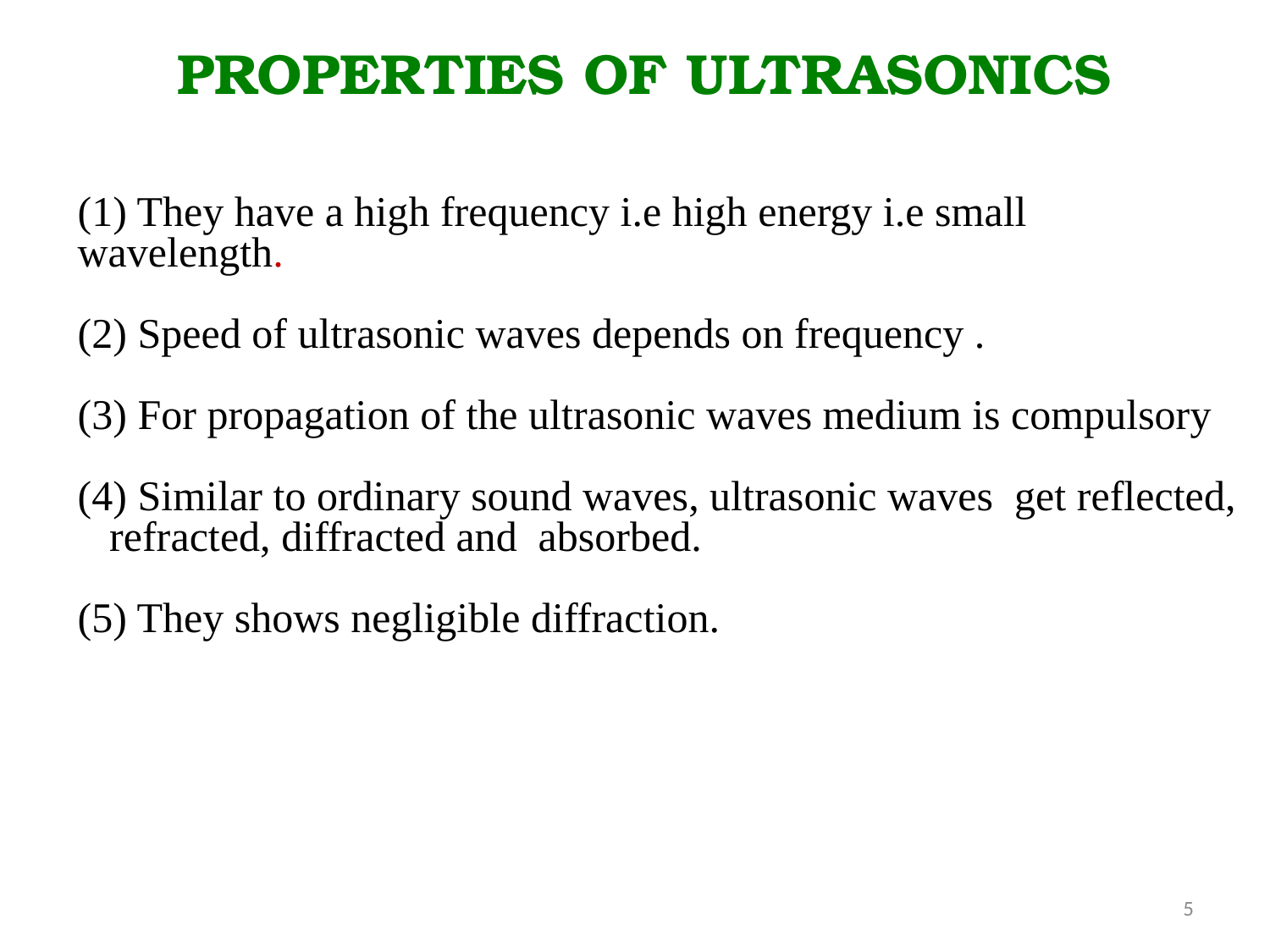

PROPERTIES OF ULTRASONICS
(1) They have a high frequency i.e high energy i.e small wavelength.

(2) Speed of ultrasonic waves depends on frequency .

(3) For propagation of the ultrasonic waves medium is compulsory

(4) Similar to ordinary sound waves, ultrasonic waves  get reflected,    refracted, diffracted and  absorbed.

(5) They shows negligible diffraction.

5